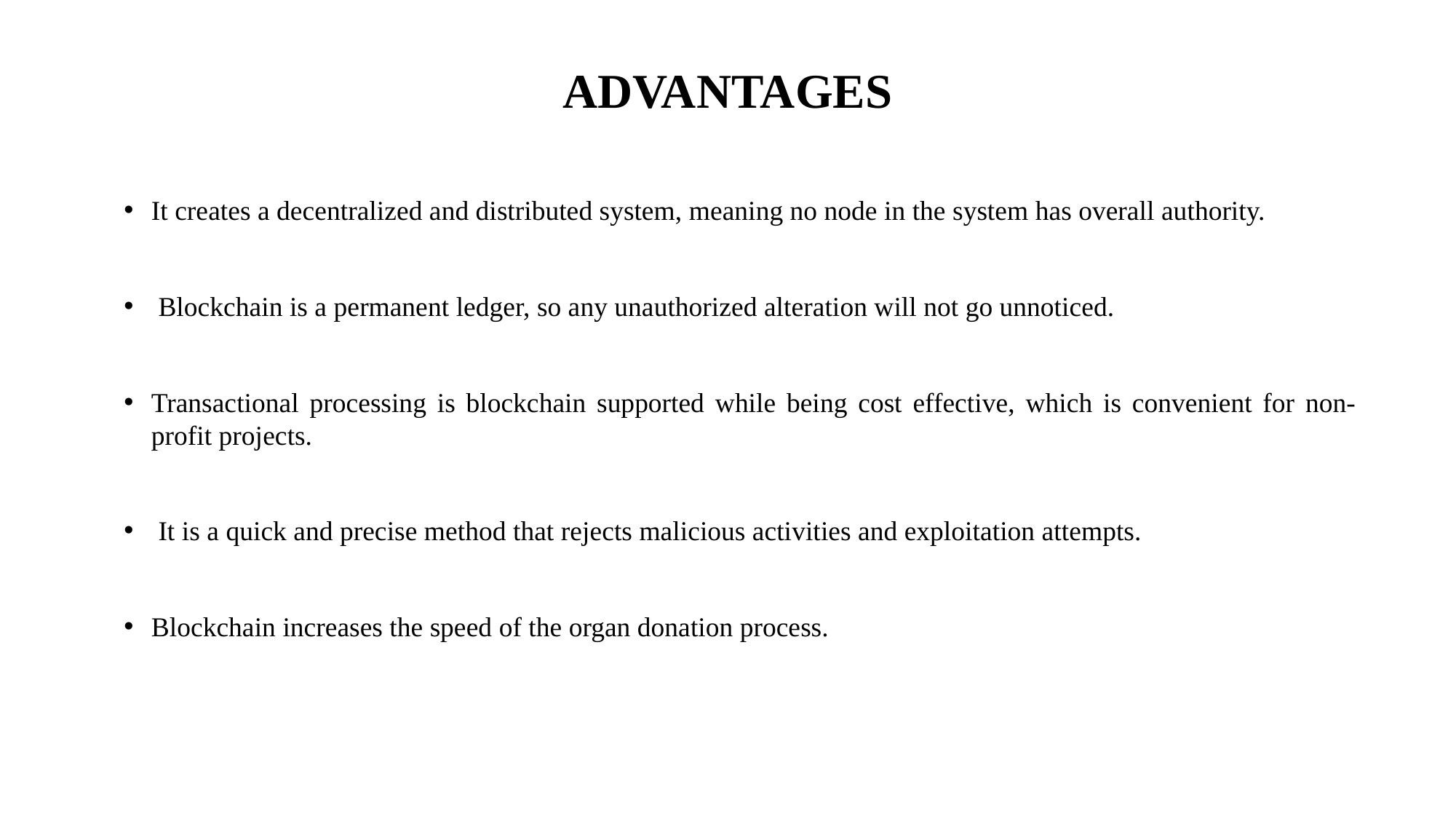

# ADVANTAGES
It creates a decentralized and distributed system, meaning no node in the system has overall authority.

 Blockchain is a permanent ledger, so any unauthorized alteration will not go unnoticed.

Transactional processing is blockchain supported while being cost effective, which is convenient for non-profit projects.

 It is a quick and precise method that rejects malicious activities and exploitation attempts.

Blockchain increases the speed of the organ donation process.